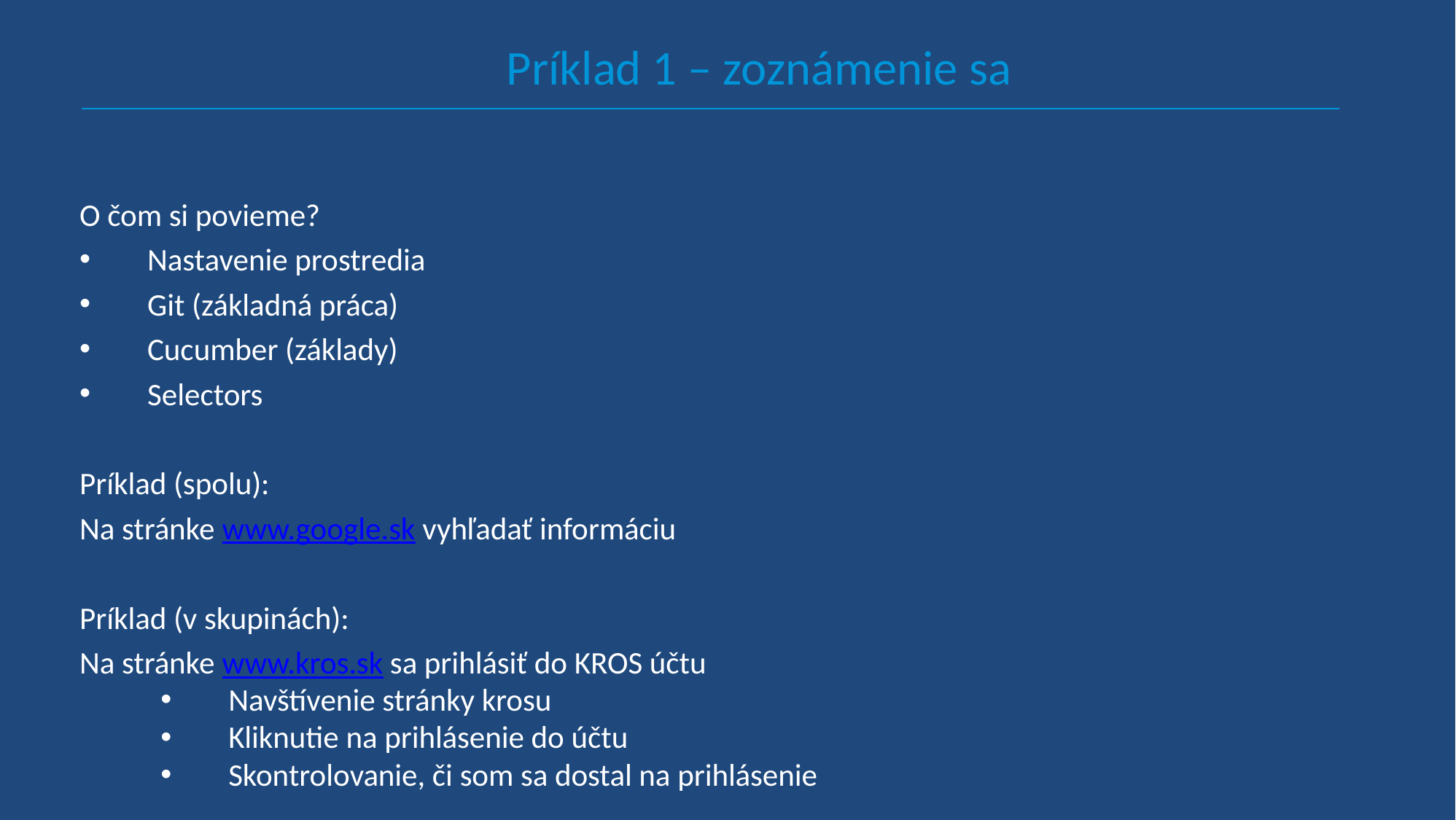

Príklad 1 – zoznámenie sa

O čom si povieme?
Nastavenie prostredia
Git (základná práca)
Cucumber (základy)
Selectors

Príklad (spolu):
Na stránke www.google.sk vyhľadať informáciu

Príklad (v skupinách):
Na stránke www.kros.sk sa prihlásiť do KROS účtu
Navštívenie stránky krosu
Kliknutie na prihlásenie do účtu
Skontrolovanie, či som sa dostal na prihlásenie